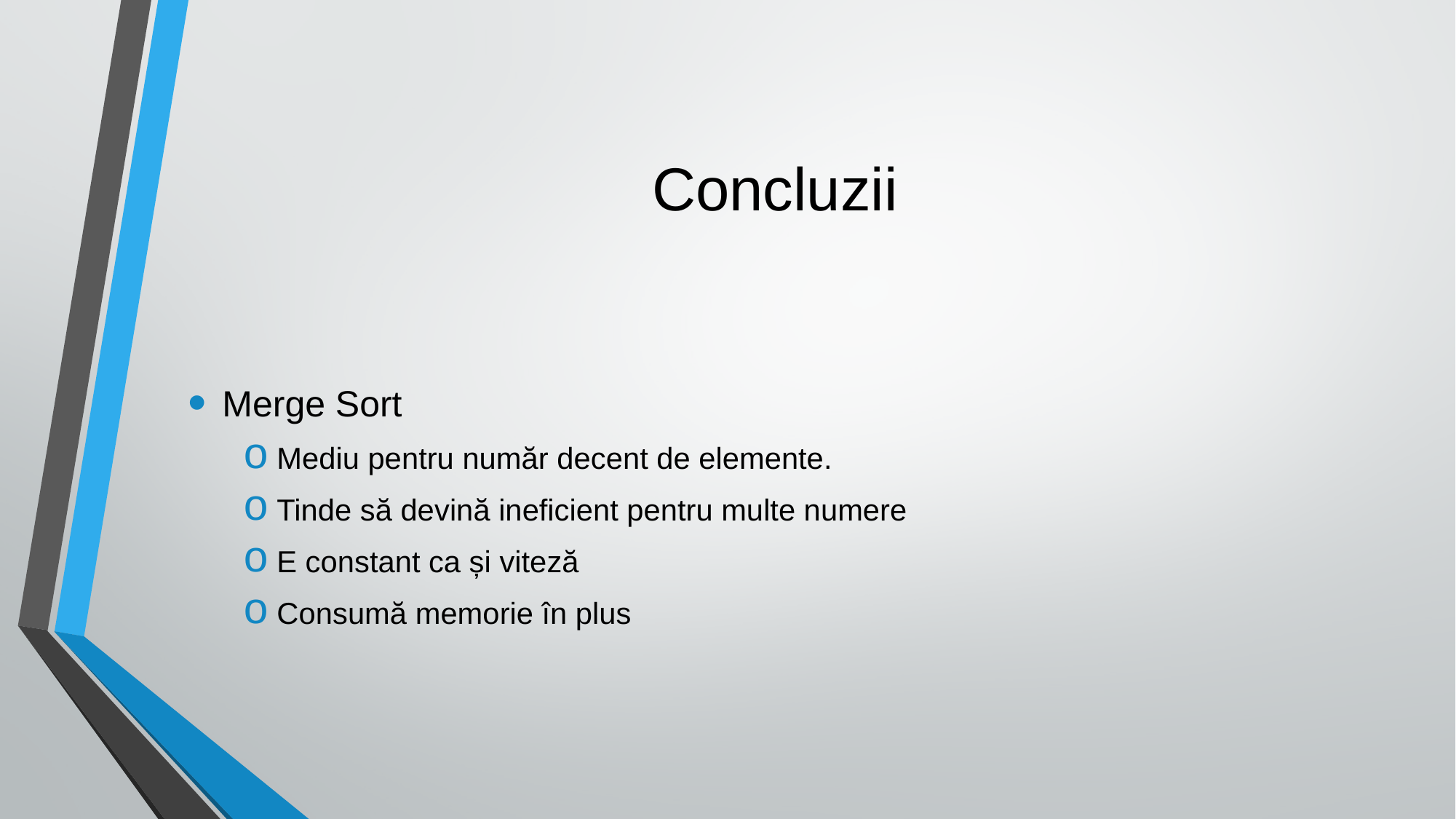

# Concluzii
Merge Sort
Mediu pentru număr decent de elemente.
Tinde să devină ineficient pentru multe numere
E constant ca și viteză
Consumă memorie în plus